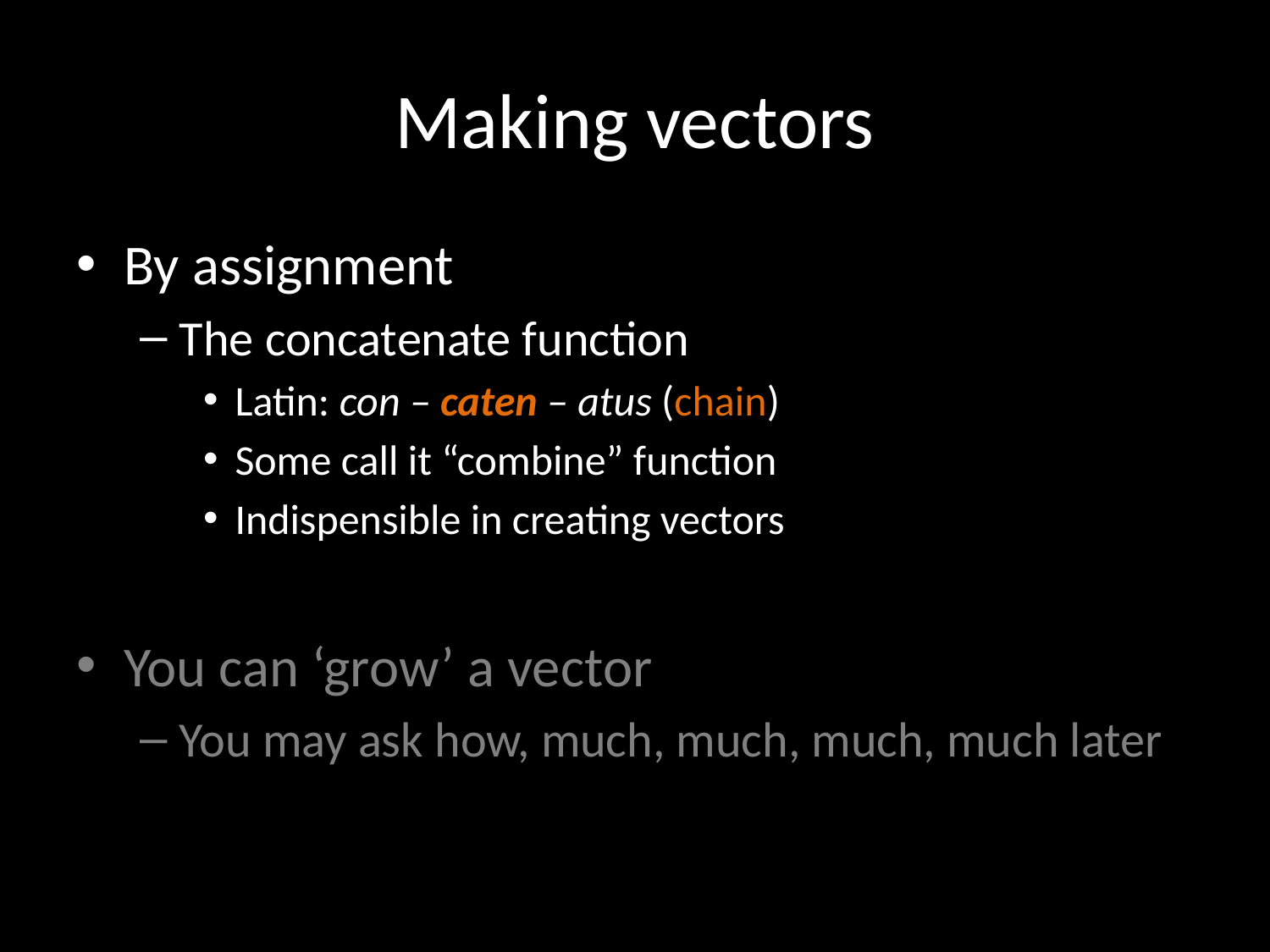

# Making vectors
By assignment
The concatenate function
Latin: con – caten – atus (chain)
Some call it “combine” function
Indispensible in creating vectors

You can ‘grow’ a vector
You may ask how, much, much, much, much later